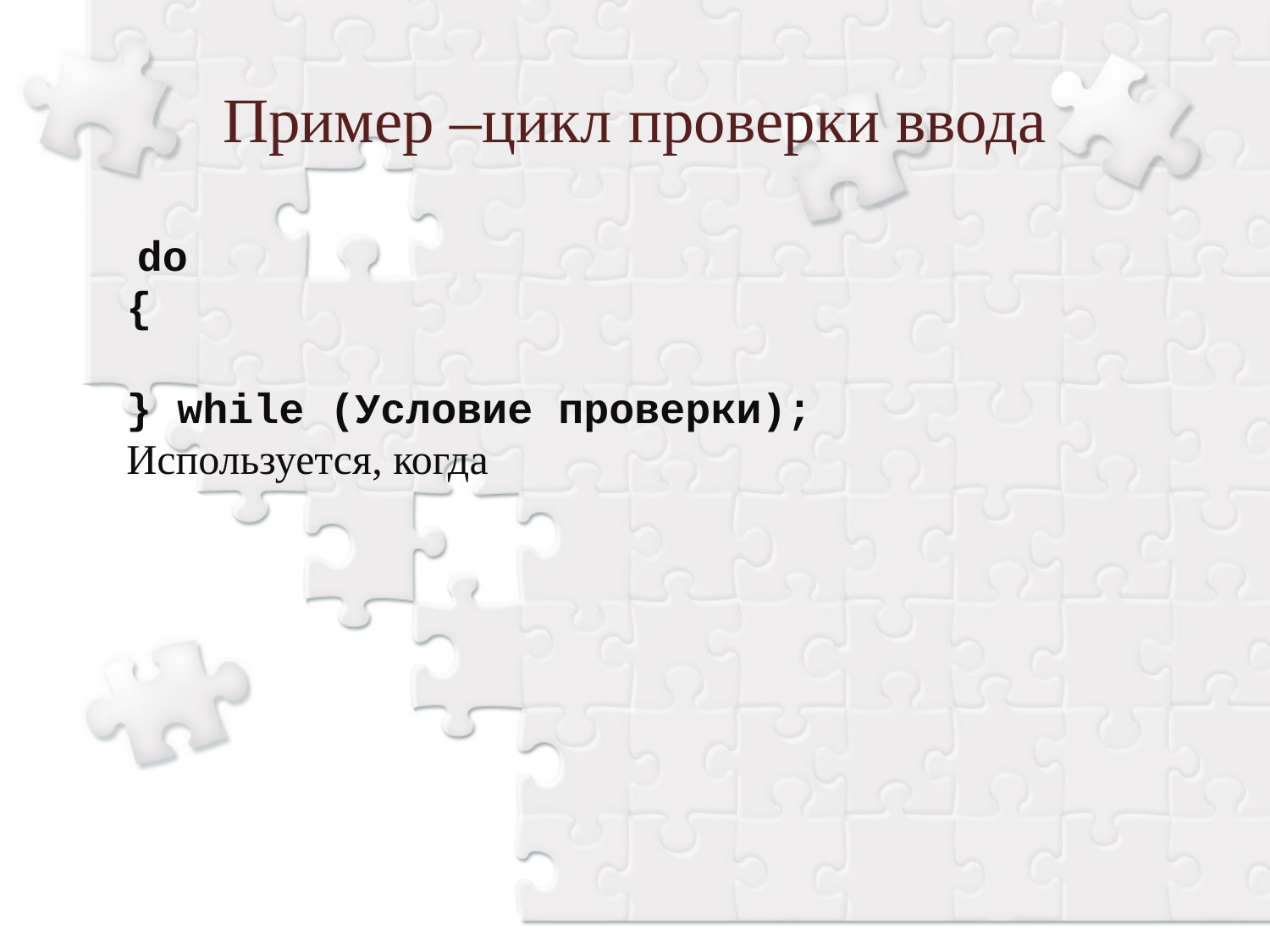

Пример –цикл проверки ввода
 do
{

} while (Условие проверки);
Используется, когда